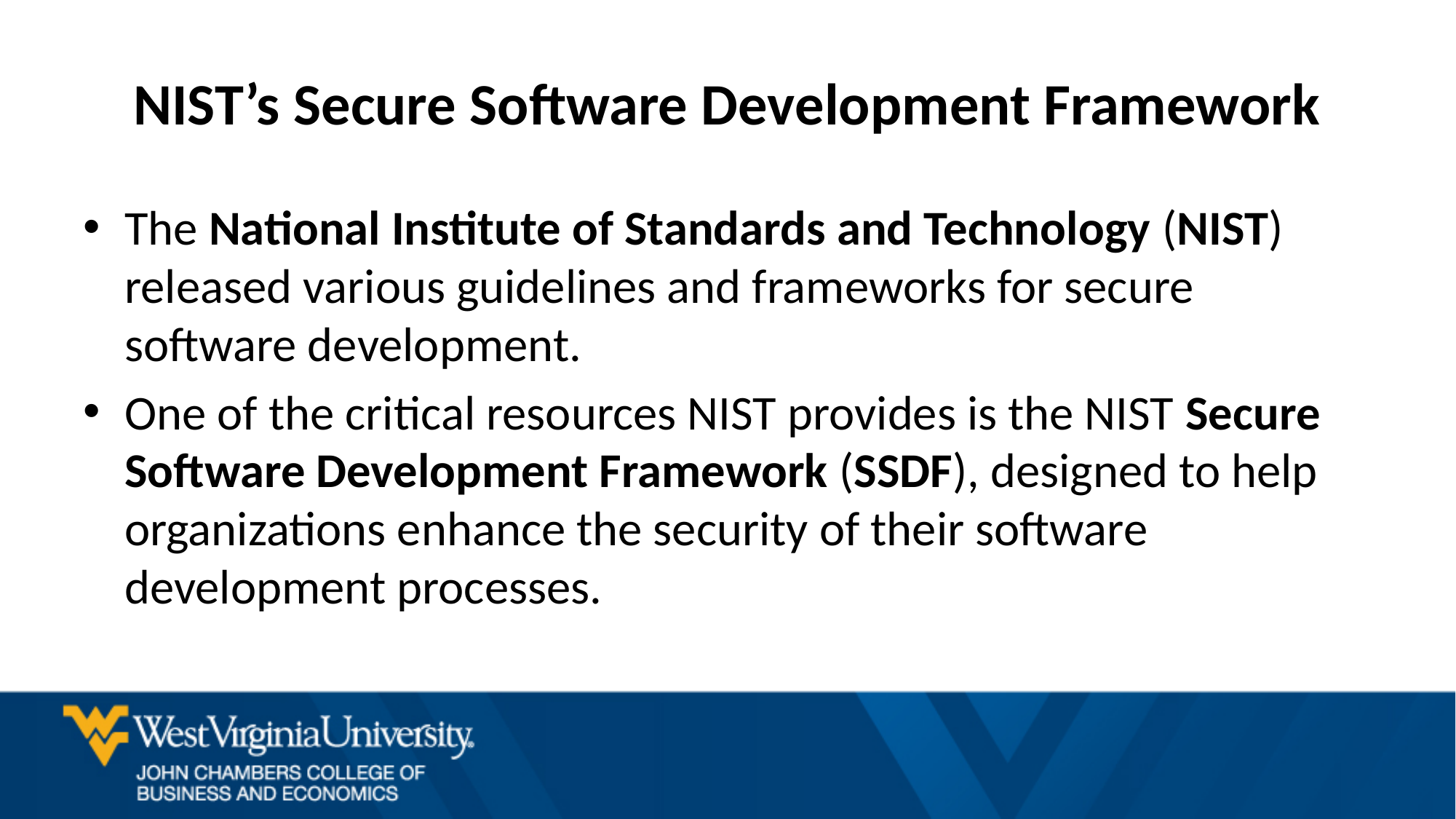

# NIST’s Secure Software Development Framework
The National Institute of Standards and Technology (NIST) released various guidelines and frameworks for secure software development.
One of the critical resources NIST provides is the NIST Secure Software Development Framework (SSDF), designed to help organizations enhance the security of their software development processes.